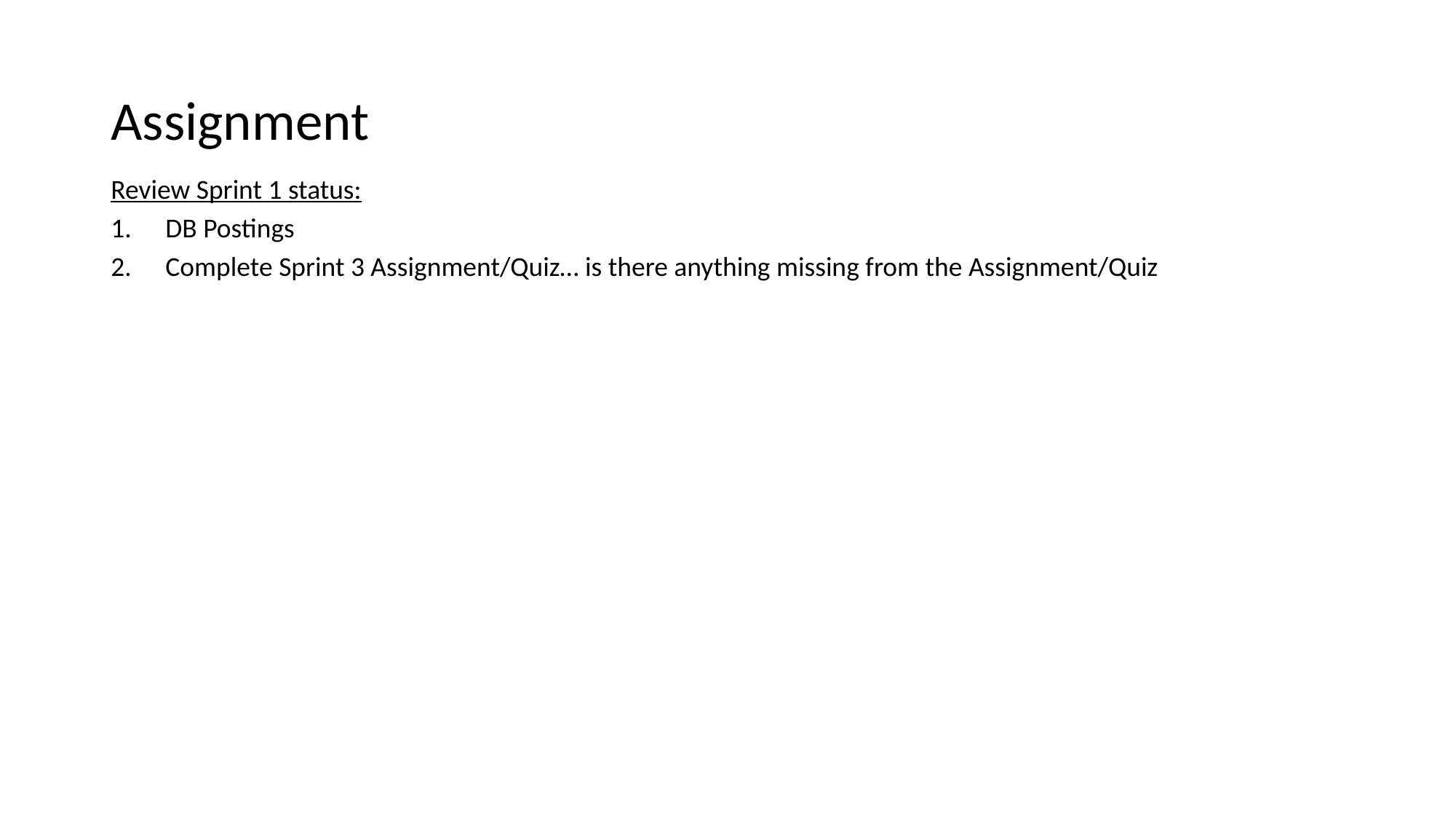

# Assignment
Review Sprint 1 status:
DB Postings
Complete Sprint 3 Assignment/Quiz… is there anything missing from the Assignment/Quiz